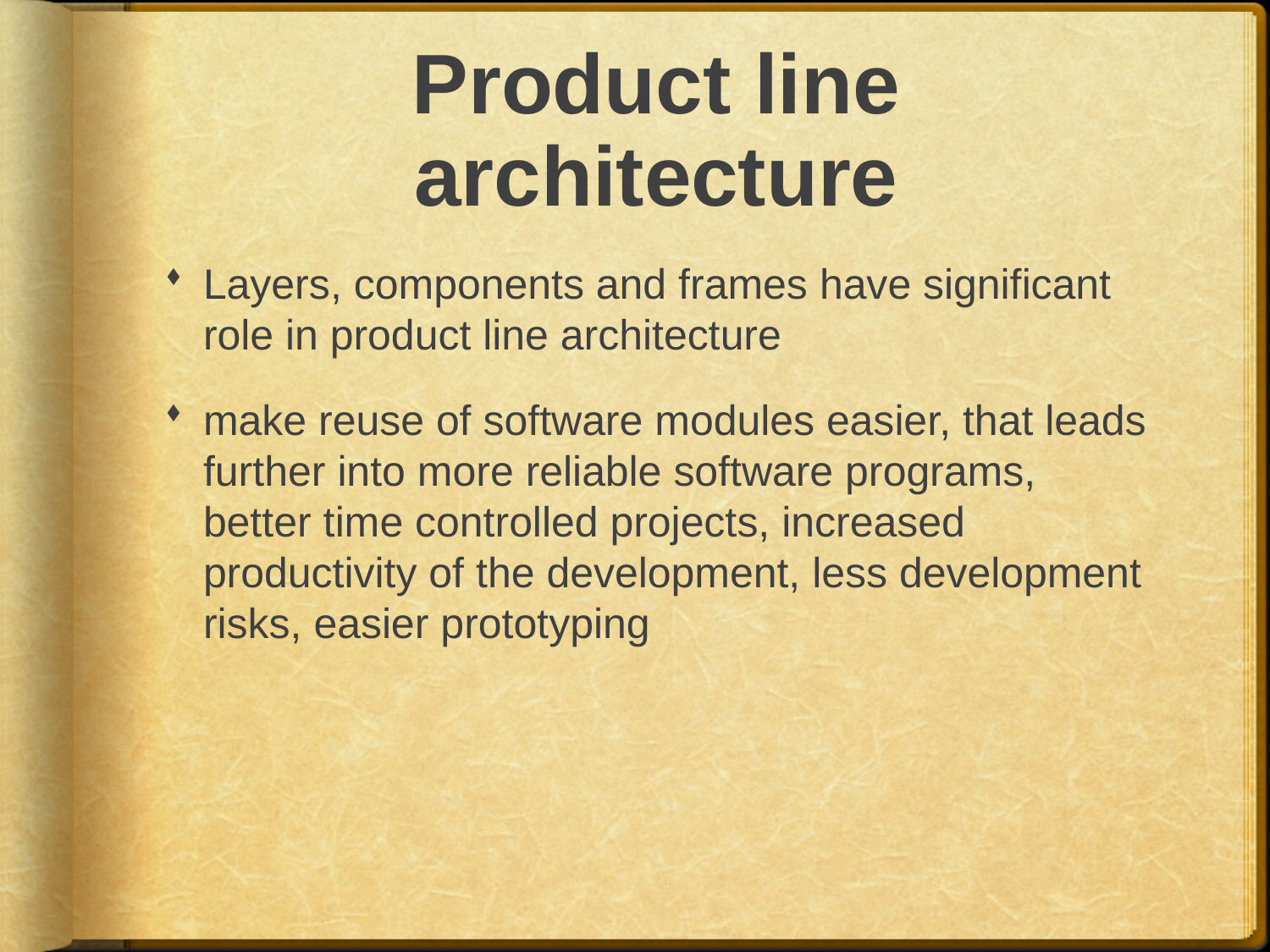

# Product line architecture
Layers, components and frames have significant role in product line architecture
make reuse of software modules easier, that leads further into more reliable software programs, better time controlled projects, increased productivity of the development, less development risks, easier prototyping